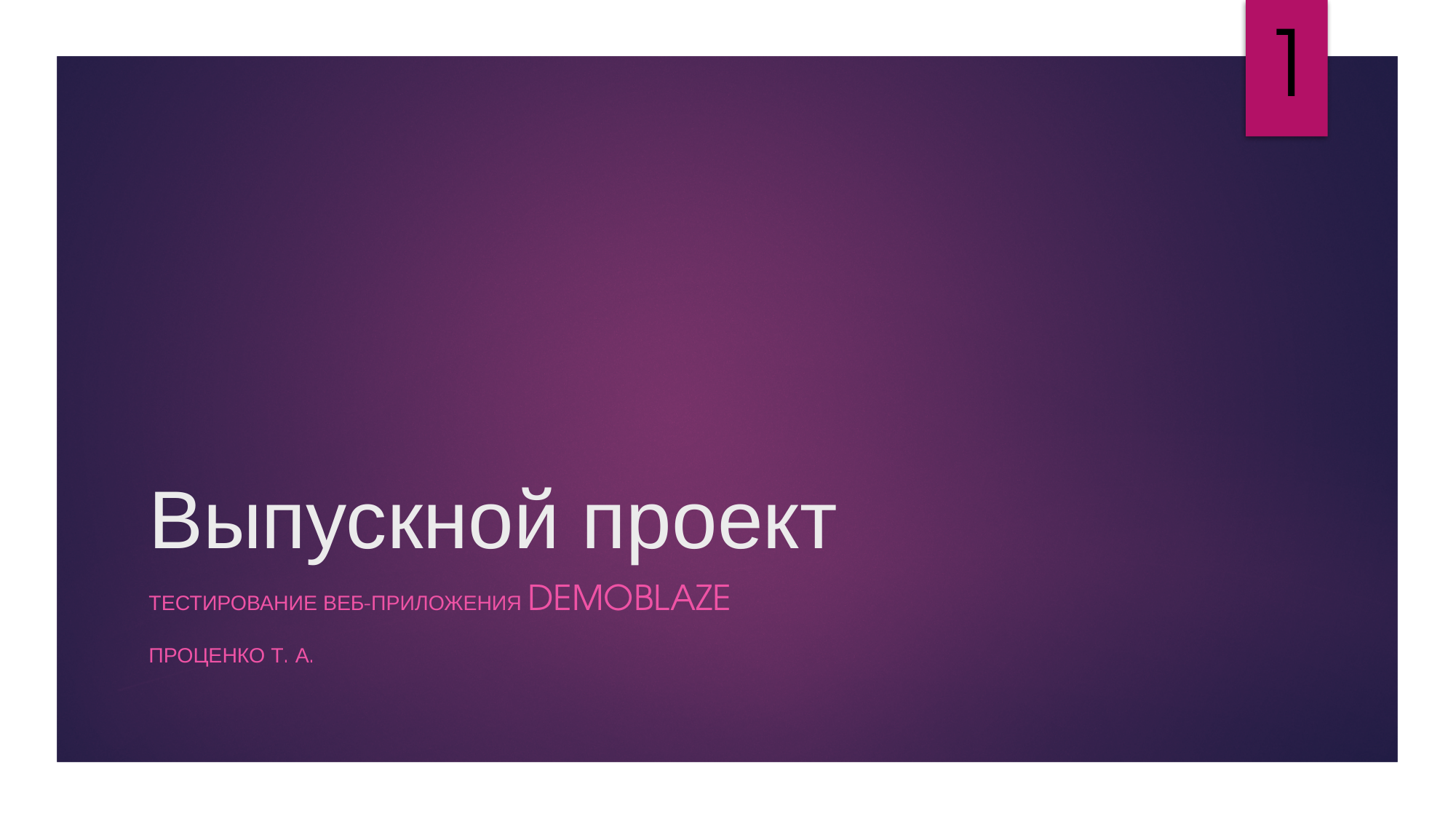

1
# Выпускной проект
Тестирование веб-приложения demoblaze
Проценко т. а.